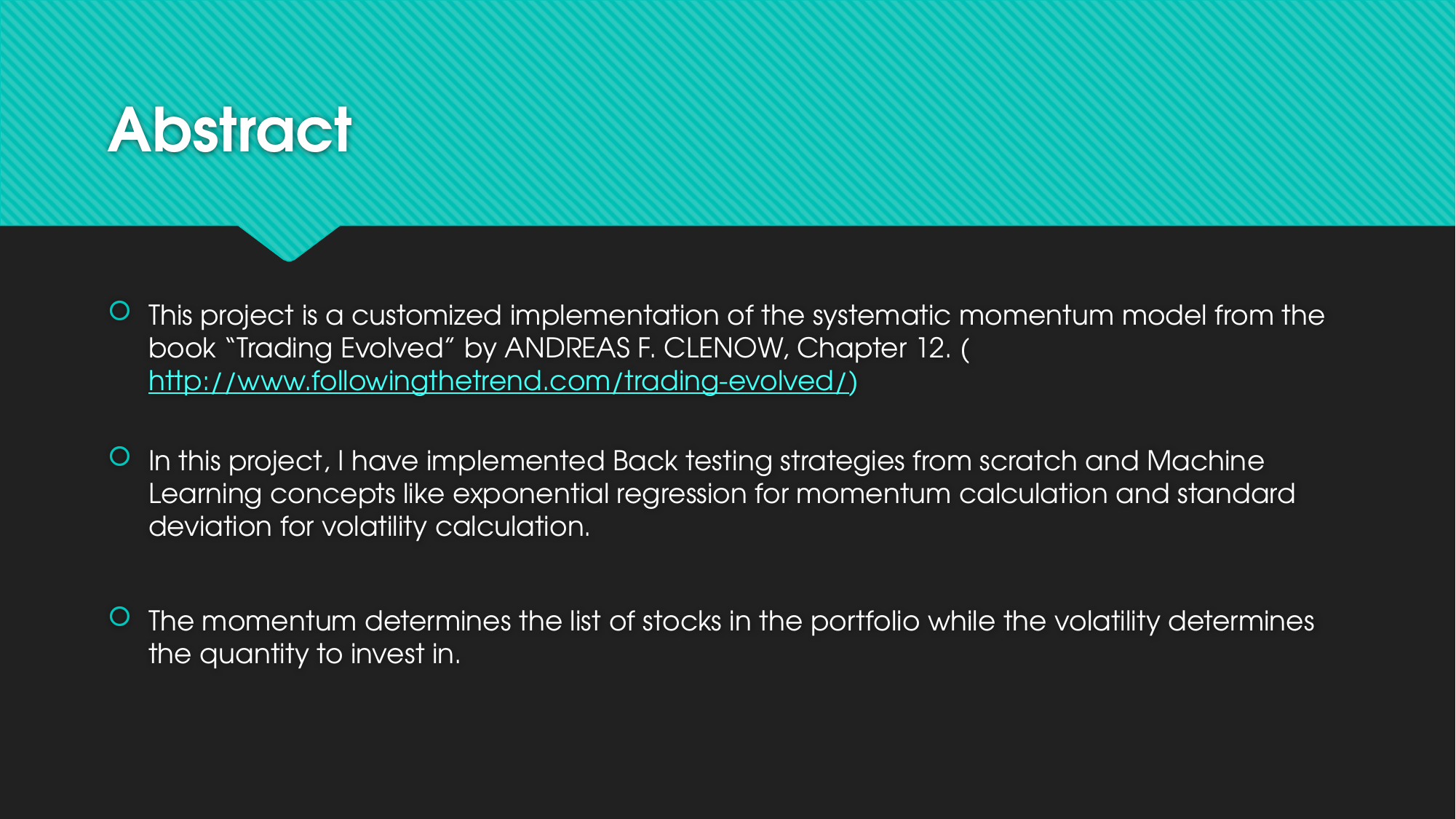

# Abstract
This project is a customized implementation of the systematic momentum model from the book “Trading Evolved” by ANDREAS F. CLENOW, Chapter 12. (http://www.followingthetrend.com/trading-evolved/)
In this project, I have implemented Back testing strategies from scratch and Machine Learning concepts like exponential regression for momentum calculation and standard deviation for volatility calculation.

The momentum determines the list of stocks in the portfolio while the volatility determines the quantity to invest in.